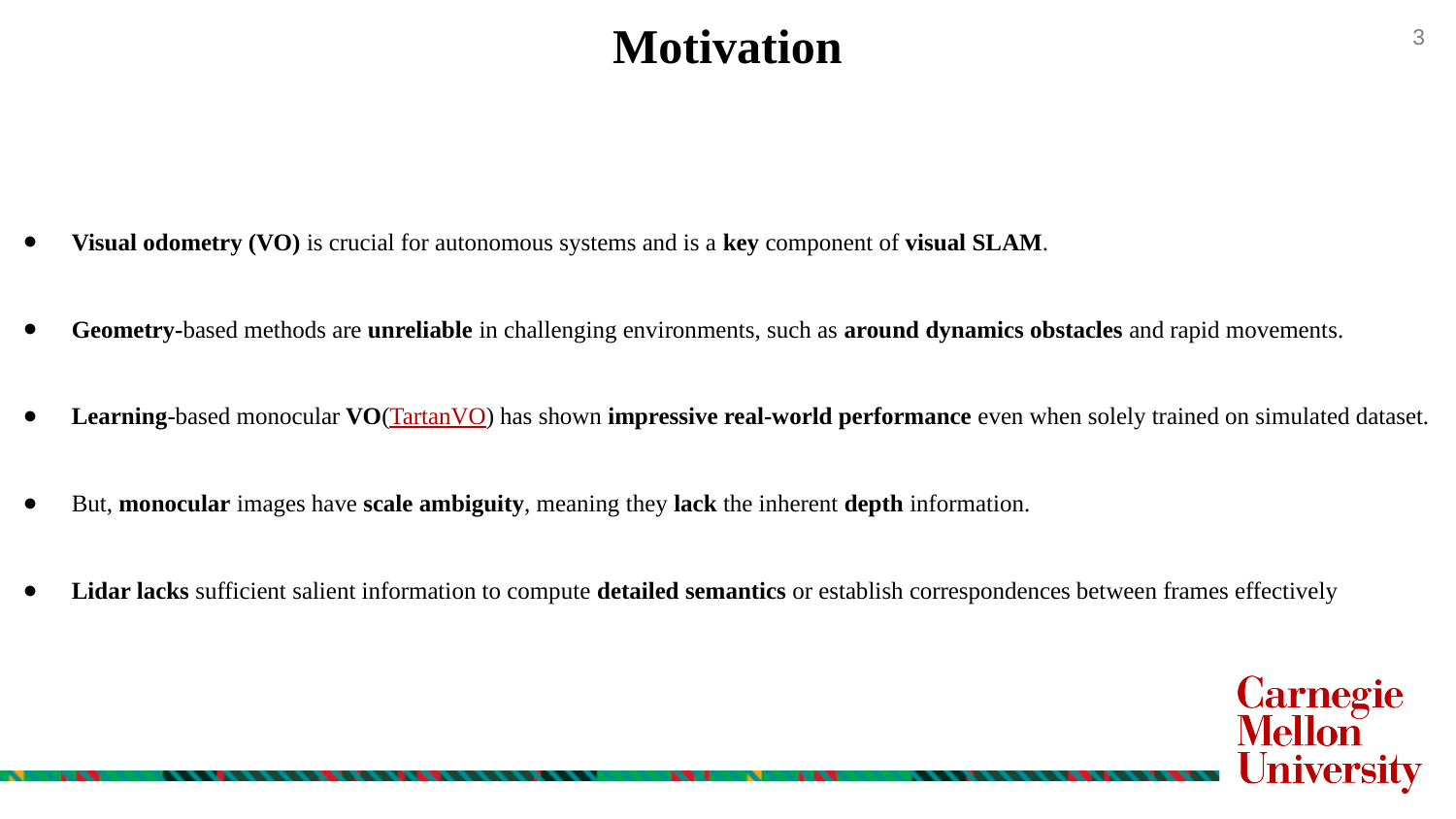

Motivation
# Visual odometry (VO) is crucial for autonomous systems and is a key component of visual SLAM.
Geometry-based methods are unreliable in challenging environments, such as around dynamics obstacles and rapid movements.
Learning-based monocular VO(TartanVO) has shown impressive real-world performance even when solely trained on simulated dataset.
But, monocular images have scale ambiguity, meaning they lack the inherent depth information.
Lidar lacks sufficient salient information to compute detailed semantics or establish correspondences between frames effectively